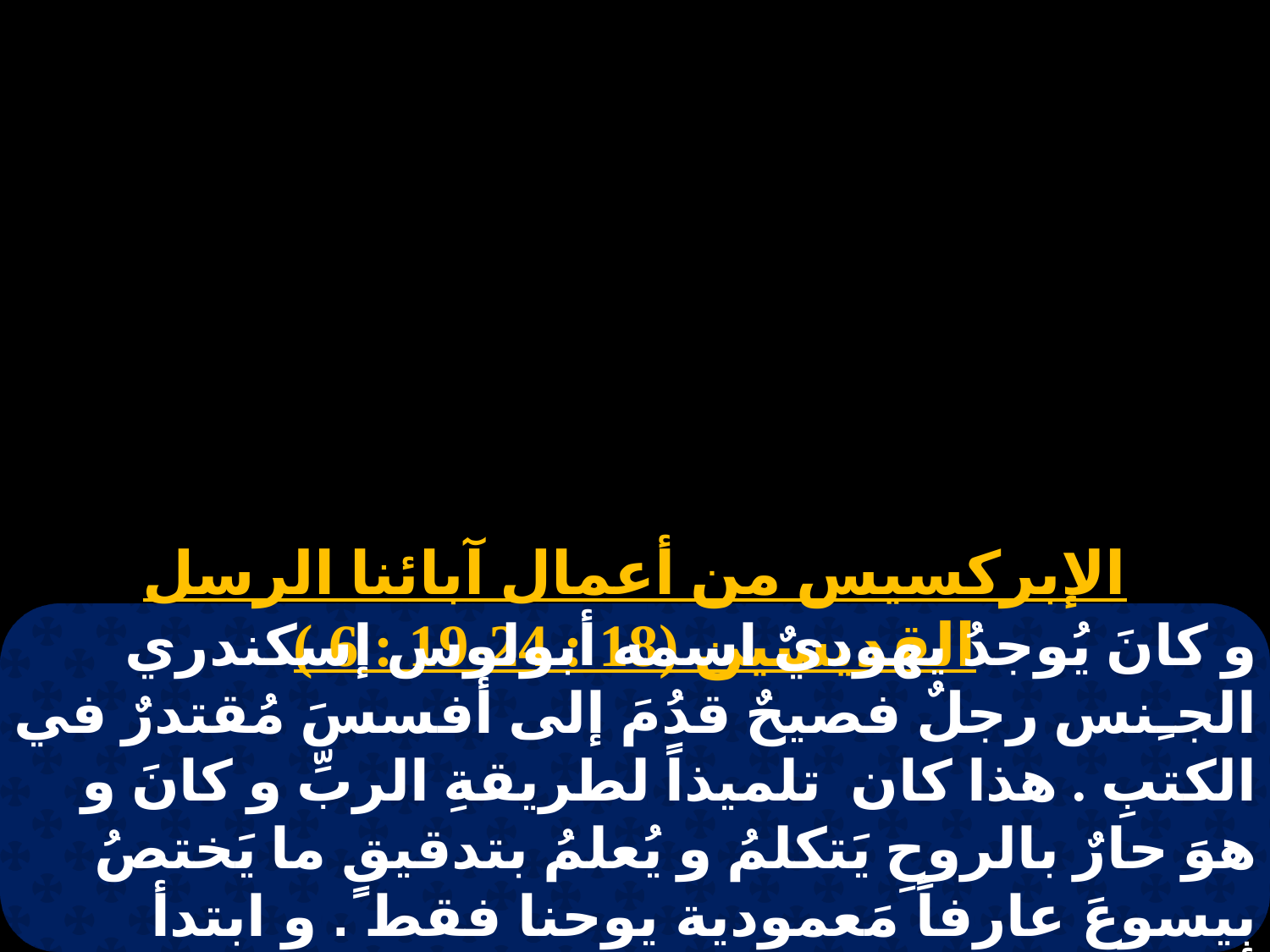

الإبركسيس من أعمال آبائنا الرسل القديسين (18 : 24-19 : 6 )
و كانَ يُوجدُ يهوديٌ اسمه أبولوس إسكندري الجـِنس رجلٌ فصيحٌ قدُمَ إلى أفسسَ مُقتدرٌ في الكتبِ . هذا كان  تلميذاً لطريقةِ الربِّ و كانَ و هوَ حارٌ بالروحِ يَتكلمُ و يُعلمُ بتدقيقٍ ما يَختصُ بيسوعَ عارفاً مَعمودية يوحنا فقط . و ابتدأ أبولوس يُجاهر في المجمعِ . فلما سَمِعهُ بريسكلا و أكيلا قبلاه إليهما و عَلمَاه طريقَ اللهِ بأكثرِ تدقيقٍ .